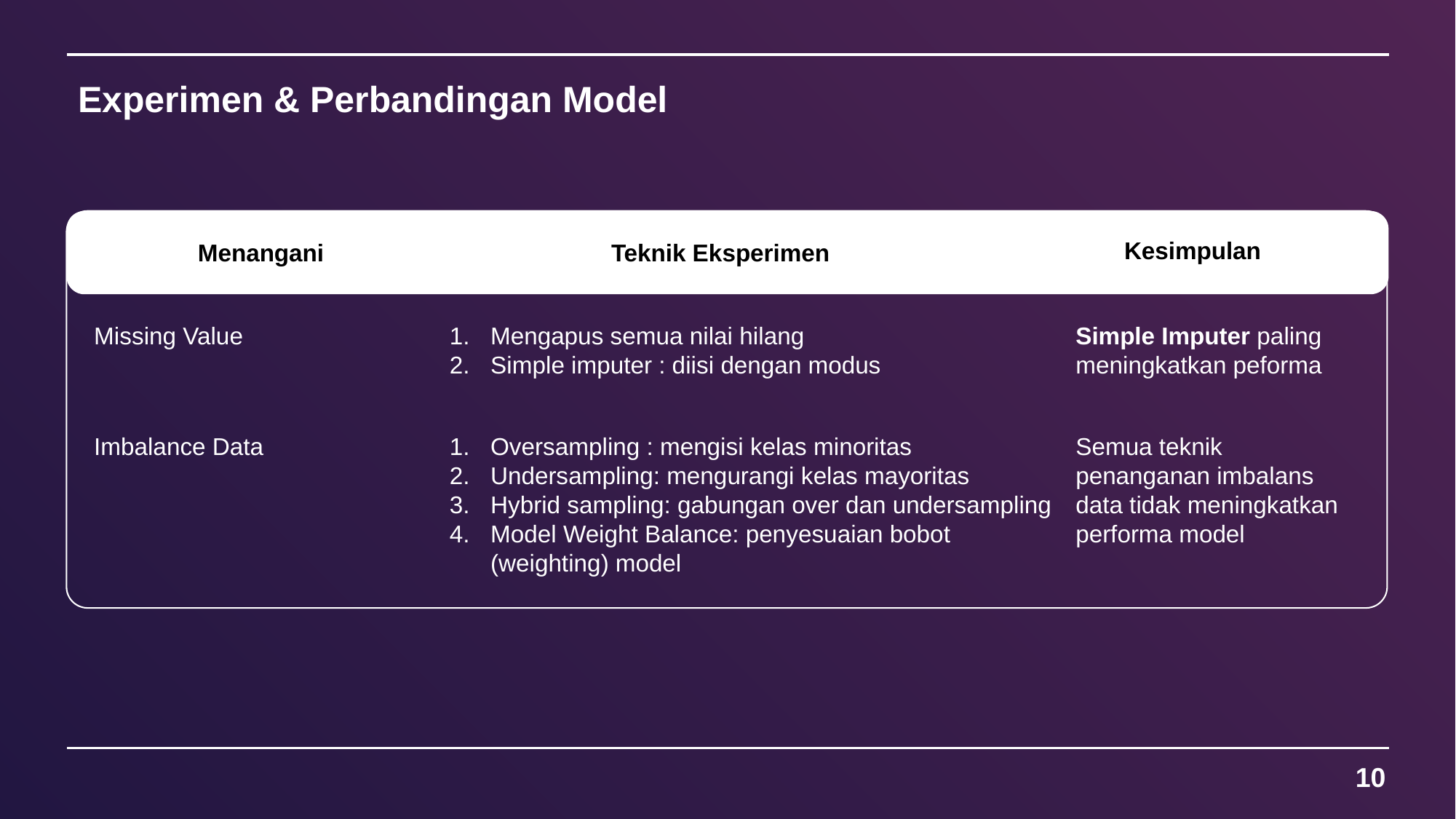

Experimen & Perbandingan Model

Kesimpulan
Menangani
Teknik Eksperimen
Missing Value
Mengapus semua nilai hilang
Simple imputer : diisi dengan modus
Simple Imputer paling meningkatkan peforma
Imbalance Data
Oversampling : mengisi kelas minoritas
Undersampling: mengurangi kelas mayoritas
Hybrid sampling: gabungan over dan undersampling
Model Weight Balance: penyesuaian bobot (weighting) model
Semua teknik penanganan imbalans data tidak meningkatkan performa model
10